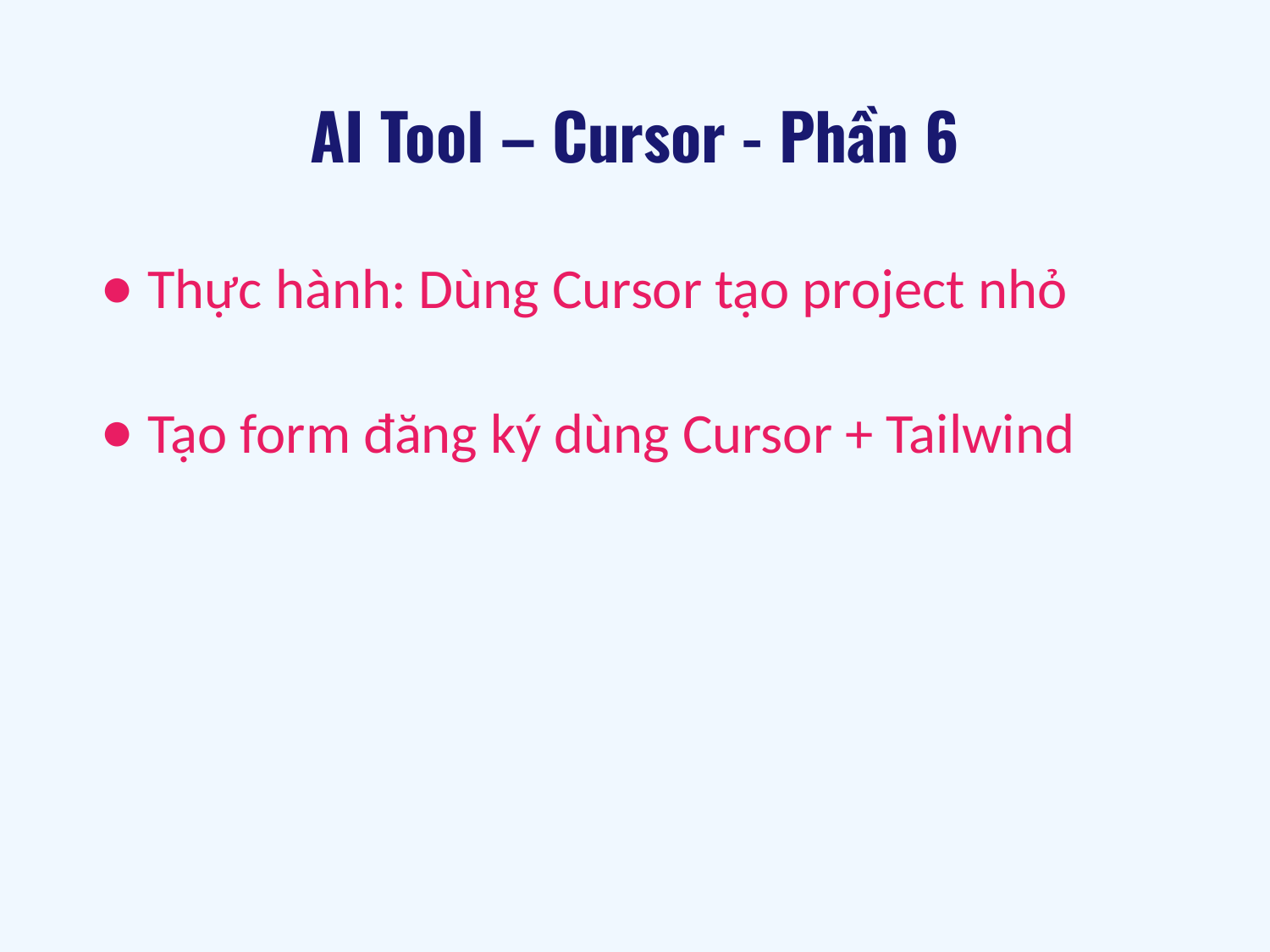

# AI Tool – Cursor - Phần 6
Thực hành: Dùng Cursor tạo project nhỏ

Tạo form đăng ký dùng Cursor + Tailwind